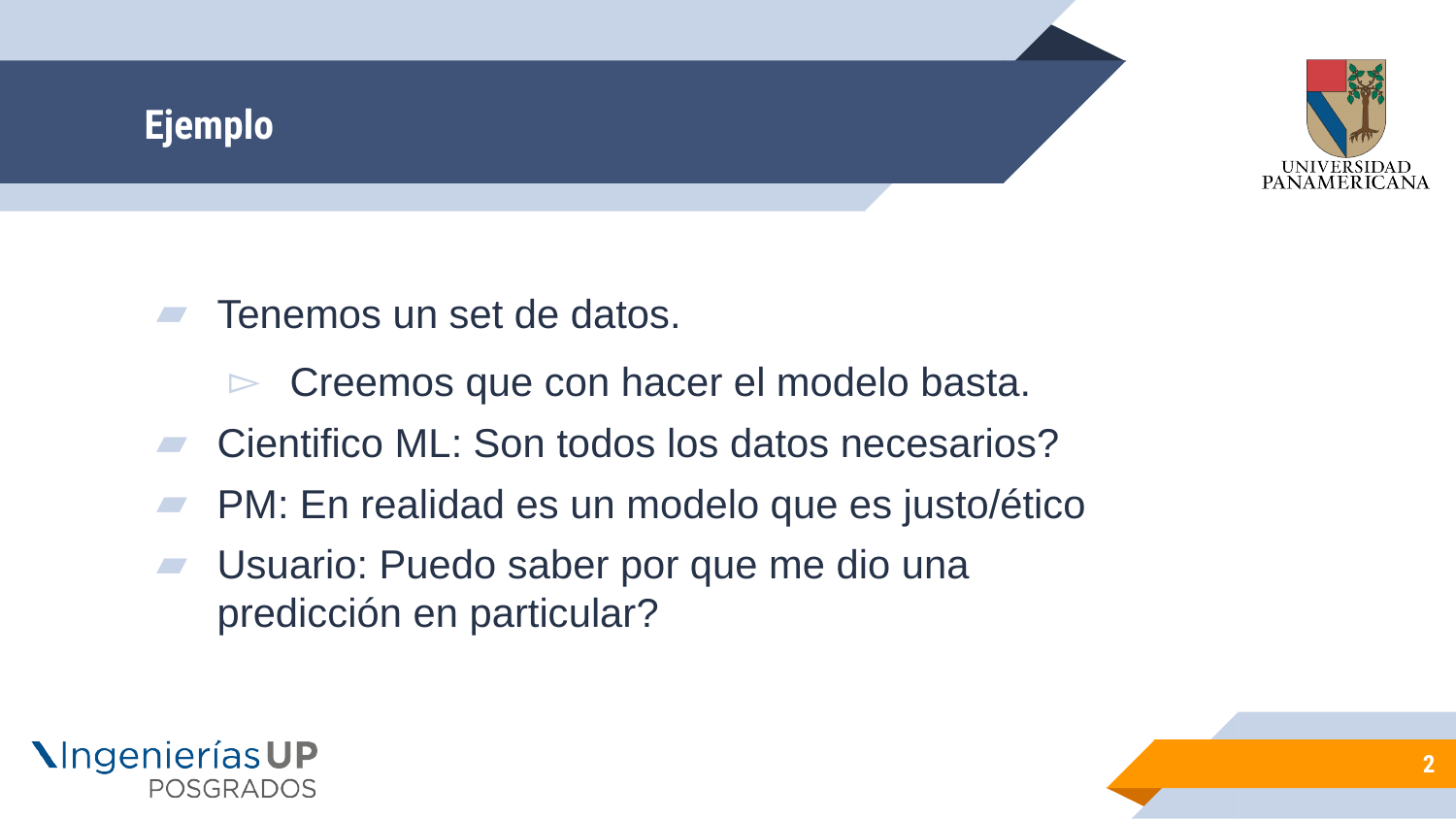

# Ejemplo
Tenemos un set de datos.
Creemos que con hacer el modelo basta.
Cientifico ML: Son todos los datos necesarios?
PM: En realidad es un modelo que es justo/ético
Usuario: Puedo saber por que me dio una predicción en particular?
2